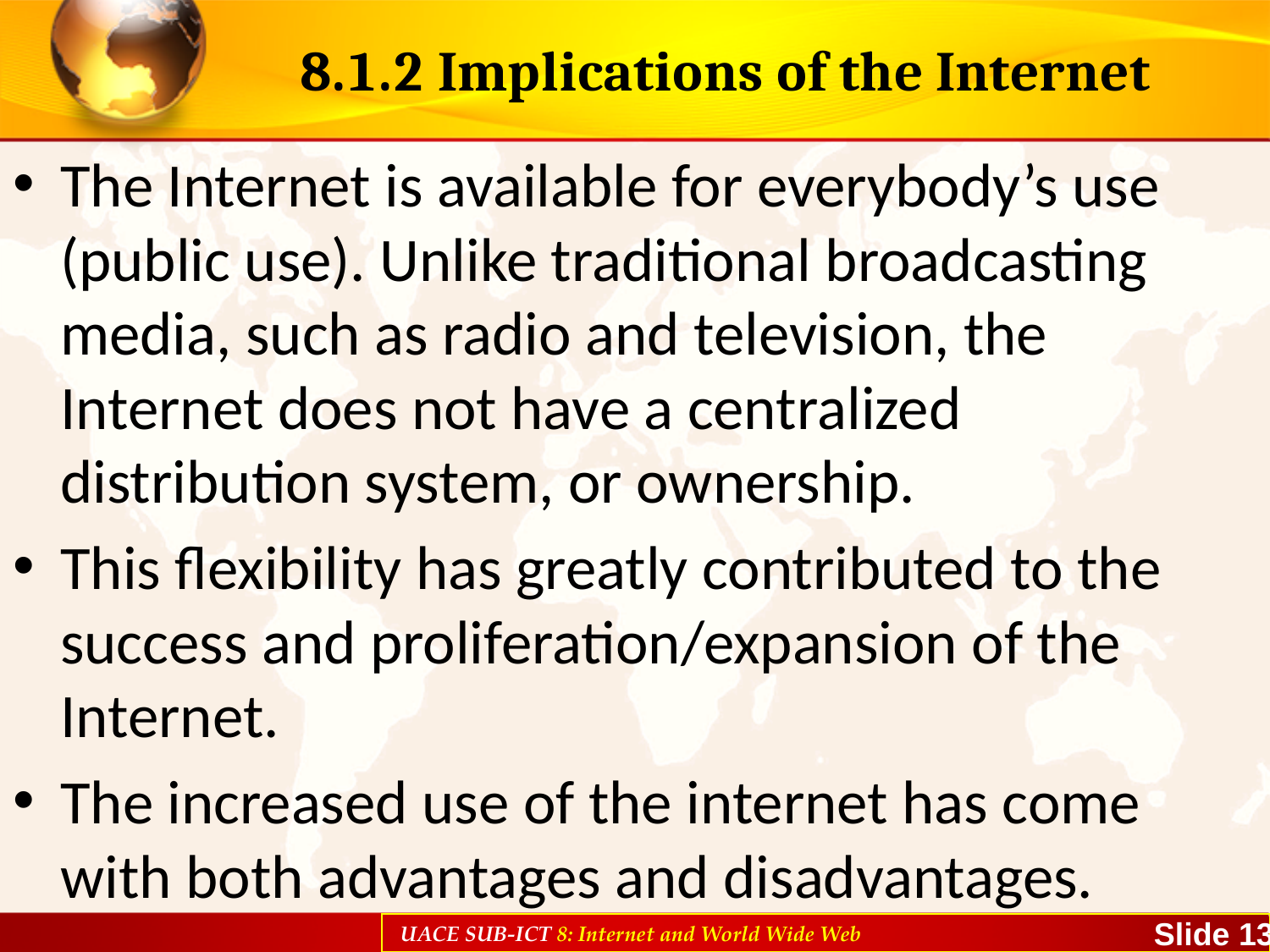

# 8.1.2 Implications of the Internet
The Internet is available for everybody’s use (public use). Unlike traditional broadcasting media, such as radio and television, the Internet does not have a centralized distribution system, or ownership.
This flexibility has greatly contributed to the success and proliferation/expansion of the Internet.
The increased use of the internet has come with both advantages and disadvantages.